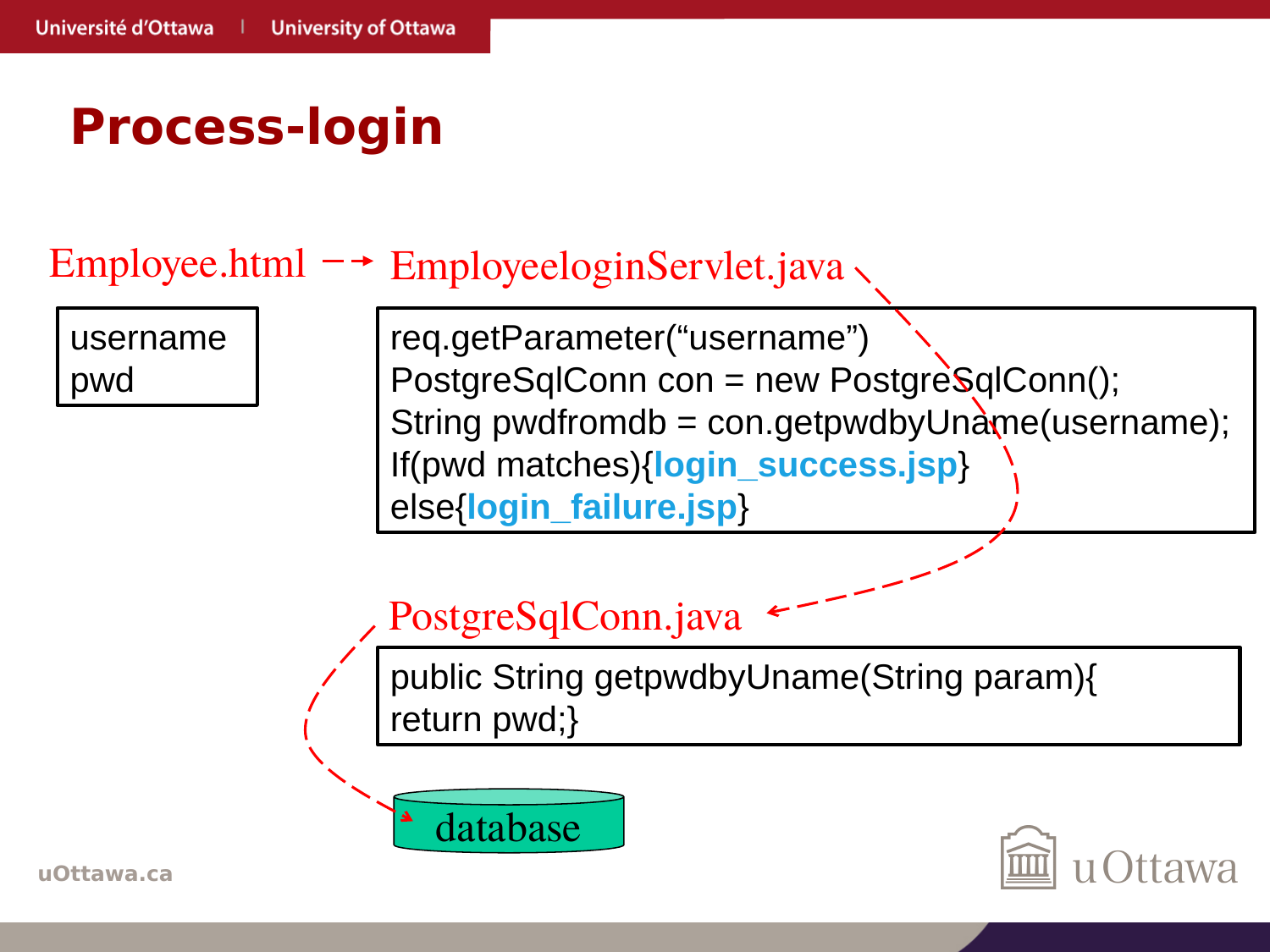

# Process-login
Employee.html
EmployeeloginServlet.java

username
pwd
req.getParameter(“username”)
PostgreSqlConn con = new PostgreSqlConn();
String pwdfromdb = con.getpwdbyUname(username);
If(pwd matches){login_success.jsp}
else{login_failure.jsp}

PostgreSqlConn.java

public String getpwdbyUname(String param){
return pwd;}
database